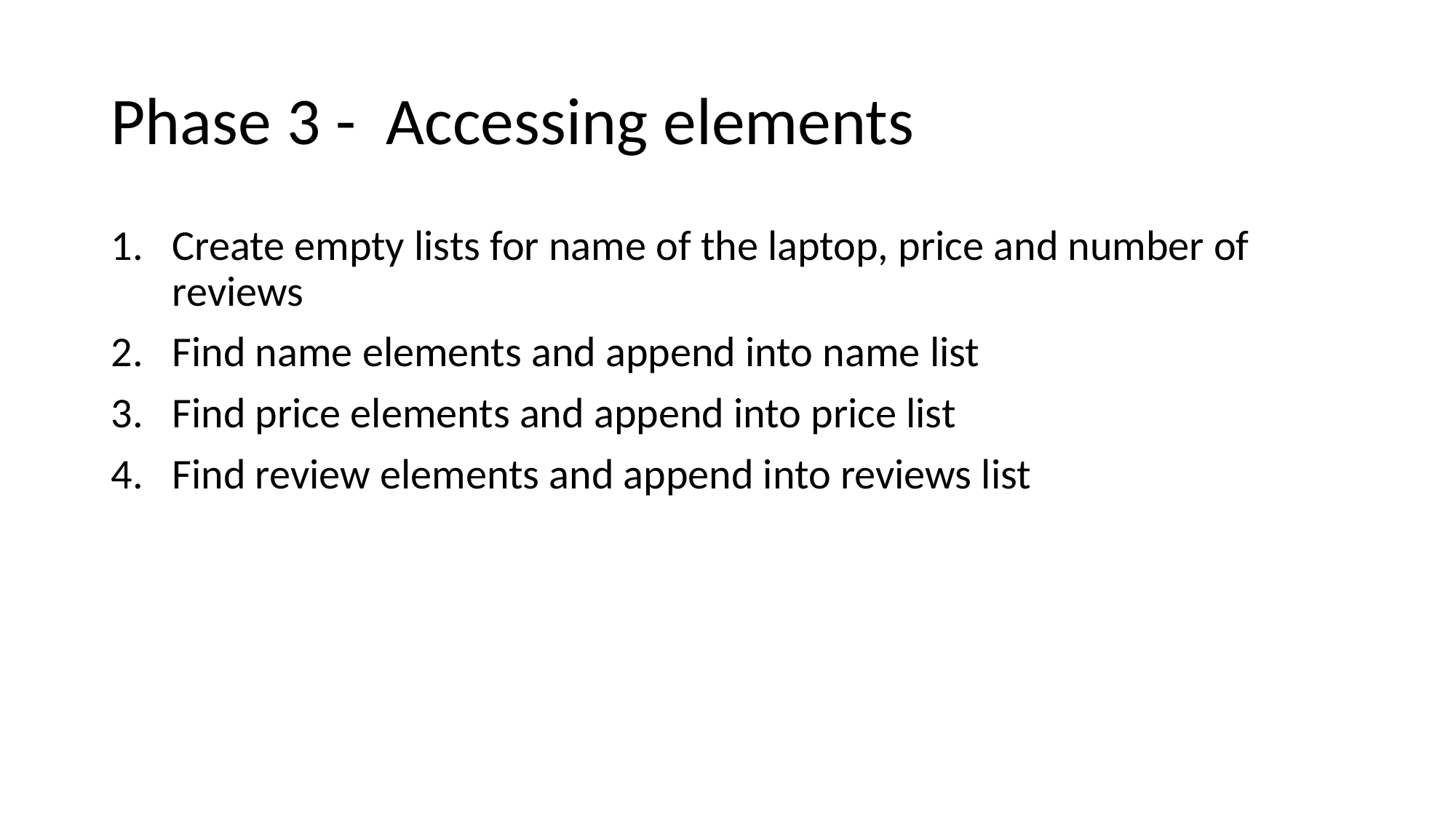

# Phase 3 -  Accessing elements
Create empty lists for name of the laptop, price and number of reviews
Find name elements and append into name list
Find price elements and append into price list
Find review elements and append into reviews list